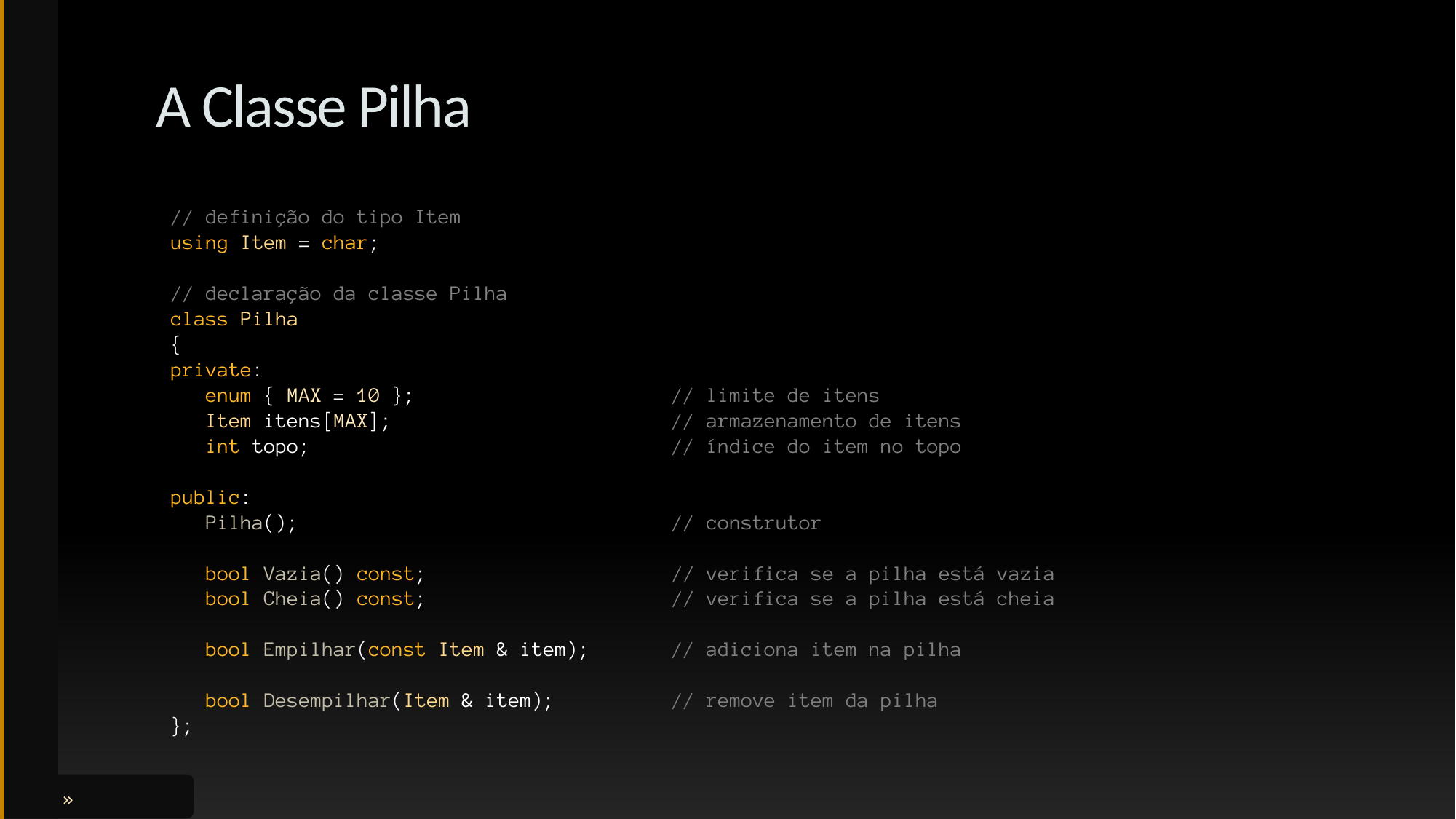

# A Classe Pilha
// definição do tipo Item
using Item = char;
// declaração da classe Pilha
class Pilha
{
private:
   enum { MAX = 10 };                      // limite de itens
   Item itens[MAX];                        // armazenamento de itens
   int topo;                               // índice do item no topo
public:
   Pilha();                                // construtor
   bool Vazia() const;                     // verifica se a pilha está vazia
   bool Cheia() const;                     // verifica se a pilha está cheia

   bool Empilhar(const Item & item);       // adiciona item na pilha
   bool Desempilhar(Item & item);          // remove item da pilha
};
» Pilha.h